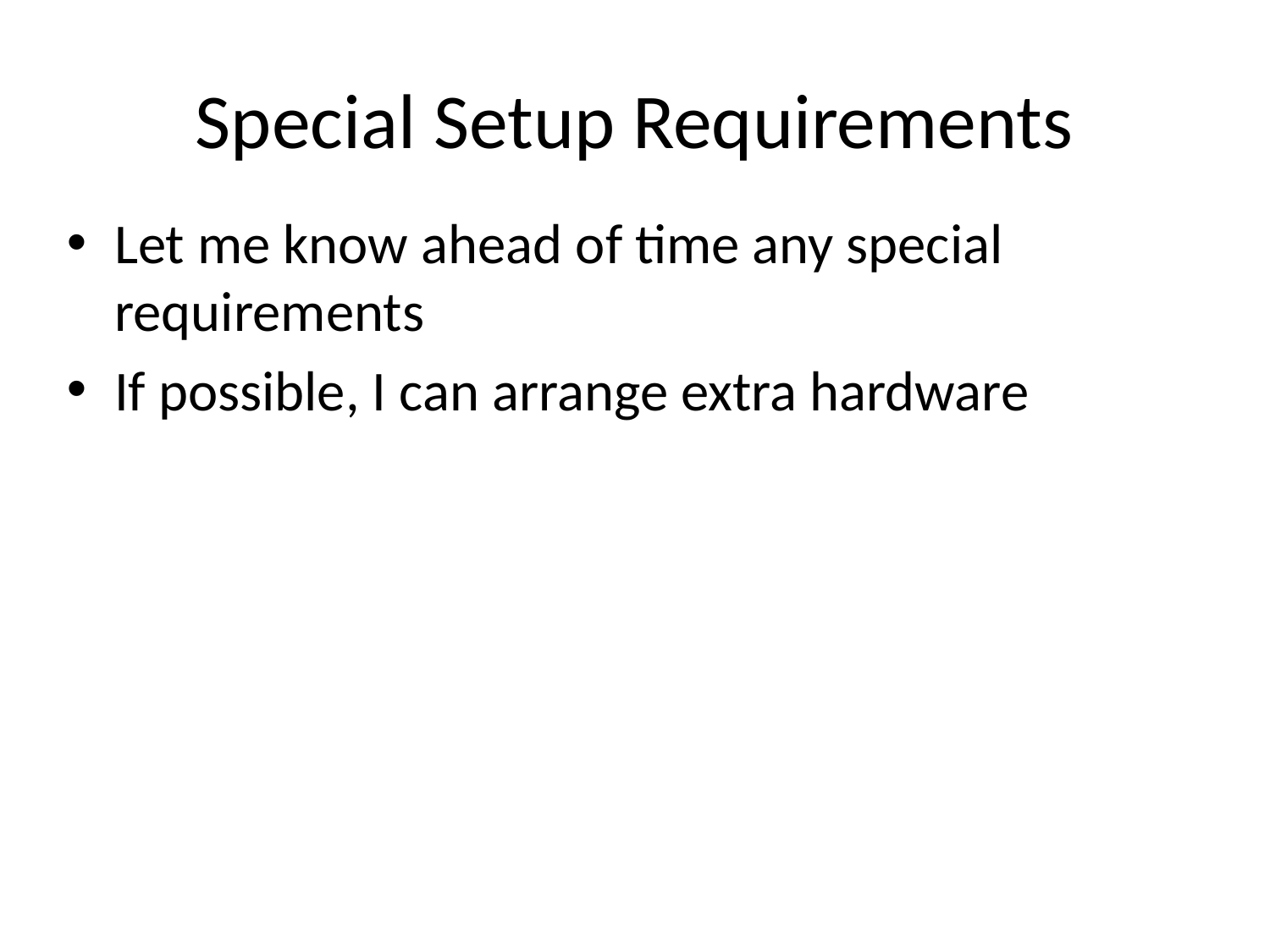

# Special Setup Requirements
Let me know ahead of time any special requirements
If possible, I can arrange extra hardware